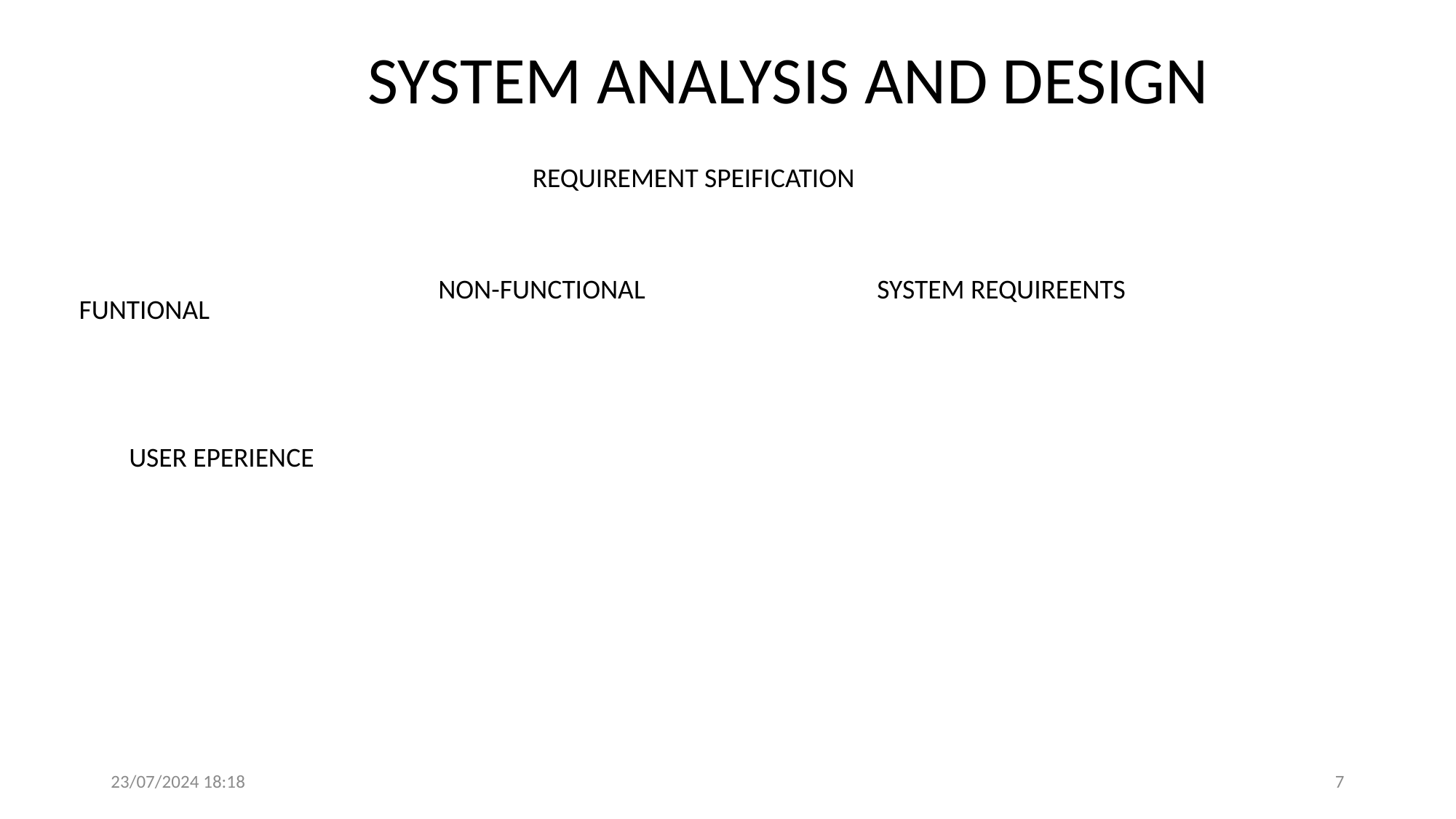

# SYSTEM ANALYSIS AND DESIGN
REQUIREMENT SPEIFICATION
NON-FUNCTIONAL
SYSTEM REQUIREENTS
FUNTIONAL
USER EPERIENCE
23/07/2024 18:18
7